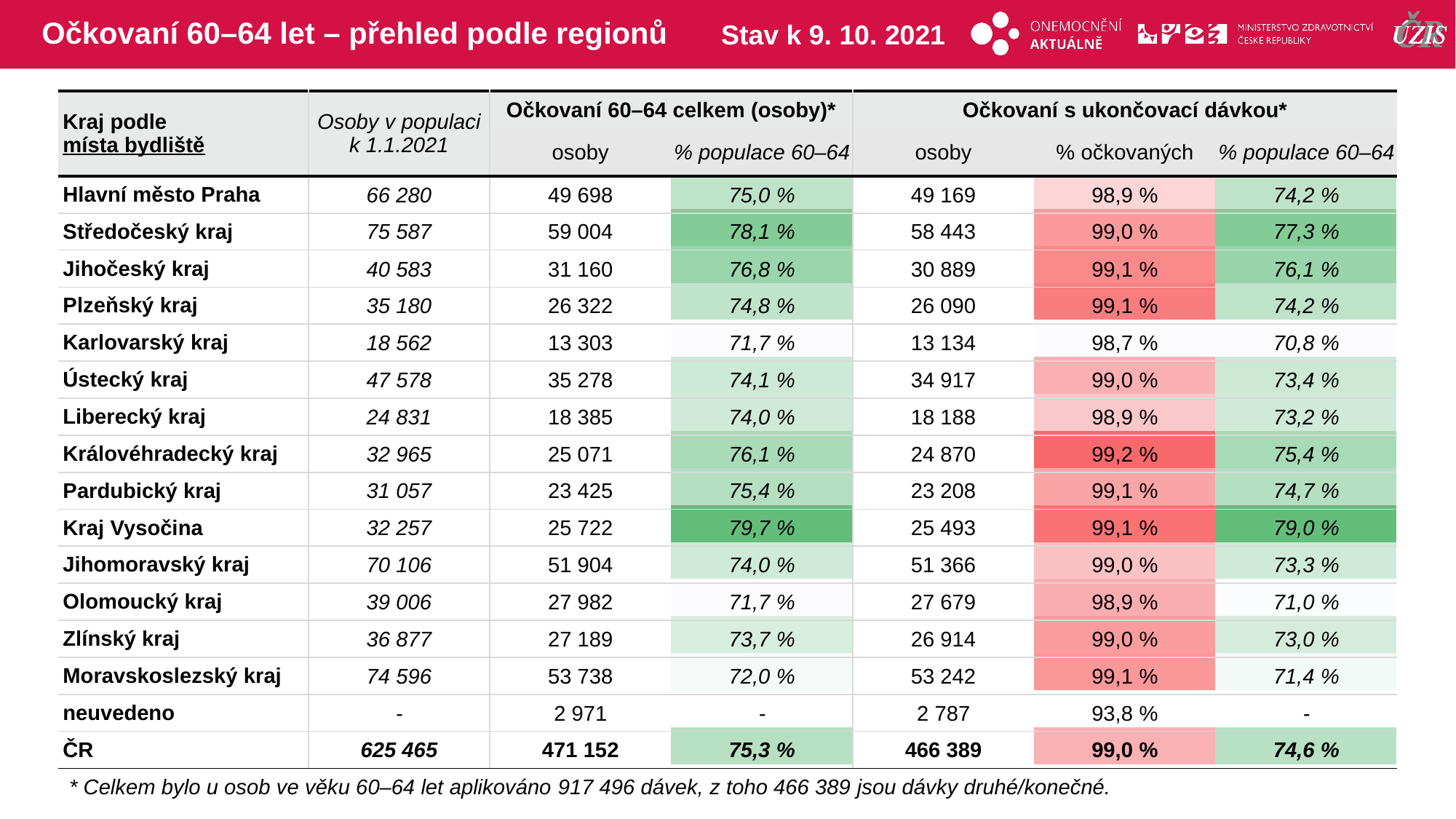

# Očkovaní 60–64 let – přehled podle regionů
Stav k 9. 10. 2021
| Kraj podle místa bydliště | Osoby v populaci k 1.1.2021 | Očkovaní 60–64 celkem (osoby)\* |  | Očkovaní s ukončovací dávkou\* |  |  |
| --- | --- | --- | --- | --- | --- | --- |
|  |  | osoby | % populace 60–64 | osoby | % očkovaných | % populace 60–64 |
| Hlavní město Praha | 66 280 | 49 698 | 75,0 % | 49 169 | 98,9 % | 74,2 % |
| Středočeský kraj | 75 587 | 59 004 | 78,1 % | 58 443 | 99,0 % | 77,3 % |
| Jihočeský kraj | 40 583 | 31 160 | 76,8 % | 30 889 | 99,1 % | 76,1 % |
| Plzeňský kraj | 35 180 | 26 322 | 74,8 % | 26 090 | 99,1 % | 74,2 % |
| Karlovarský kraj | 18 562 | 13 303 | 71,7 % | 13 134 | 98,7 % | 70,8 % |
| Ústecký kraj | 47 578 | 35 278 | 74,1 % | 34 917 | 99,0 % | 73,4 % |
| Liberecký kraj | 24 831 | 18 385 | 74,0 % | 18 188 | 98,9 % | 73,2 % |
| Královéhradecký kraj | 32 965 | 25 071 | 76,1 % | 24 870 | 99,2 % | 75,4 % |
| Pardubický kraj | 31 057 | 23 425 | 75,4 % | 23 208 | 99,1 % | 74,7 % |
| Kraj Vysočina | 32 257 | 25 722 | 79,7 % | 25 493 | 99,1 % | 79,0 % |
| Jihomoravský kraj | 70 106 | 51 904 | 74,0 % | 51 366 | 99,0 % | 73,3 % |
| Olomoucký kraj | 39 006 | 27 982 | 71,7 % | 27 679 | 98,9 % | 71,0 % |
| Zlínský kraj | 36 877 | 27 189 | 73,7 % | 26 914 | 99,0 % | 73,0 % |
| Moravskoslezský kraj | 74 596 | 53 738 | 72,0 % | 53 242 | 99,1 % | 71,4 % |
| neuvedeno | - | 2 971 | - | 2 787 | 93,8 % | - |
| ČR | 625 465 | 471 152 | 75,3 % | 466 389 | 99,0 % | 74,6 % |
|  |  |  |  |  |  |
| --- | --- | --- | --- | --- | --- |
|  |  |  |  |  |  |
|  |  |  |  |  |  |
|  |  |  |  |  |  |
|  |  |  |  |  |  |
|  |  |  |  |  |  |
|  |  |  |  |  |  |
|  |  |  |  |  |  |
|  |  |  |  |  |  |
|  |  |  |  |  |  |
|  |  |  |  |  |  |
|  |  |  |  |  |  |
|  |  |  |  |  |  |
|  |  |  |  |  |  |
|  |  |  |  |  |  |
|  |  |  |  |  |  |
* Celkem bylo u osob ve věku 60–64 let aplikováno 917 496 dávek, z toho 466 389 jsou dávky druhé/konečné.